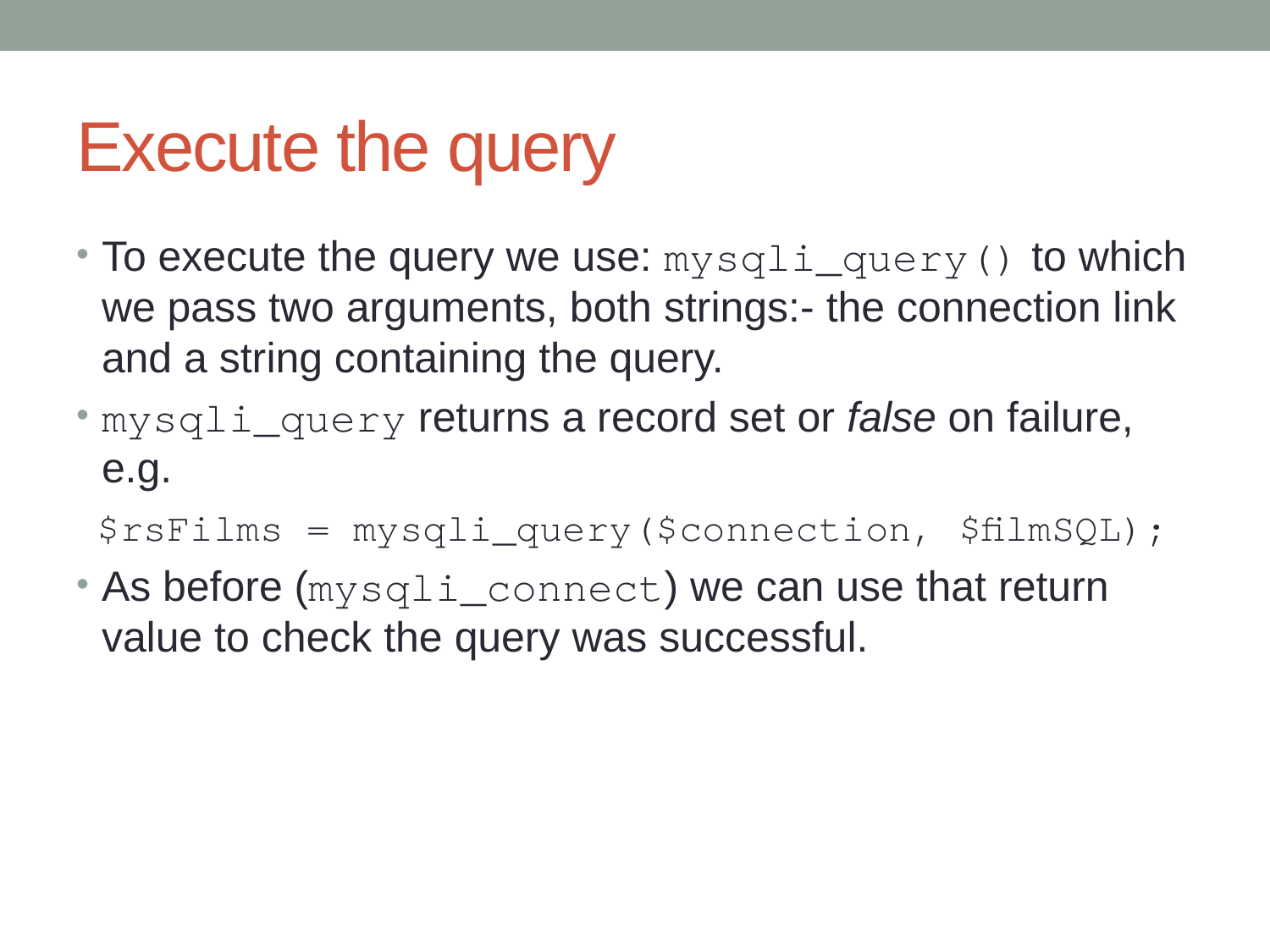

# Execute the query
Connect to the server
Construct an SQL query
Execute the query and store the result set
Iterate over that result set:-
Extract each record
Display it

To execute the query we use: mysqli_query() to which we pass two arguments, both strings:- the connection link and a string containing the query.
mysqli_query returns a record set or false on failure, e.g.
 $rsFilms = mysqli_query($connection, $filmSQL);
As before (mysqli_connect) we can use that return value to check the query was successful.